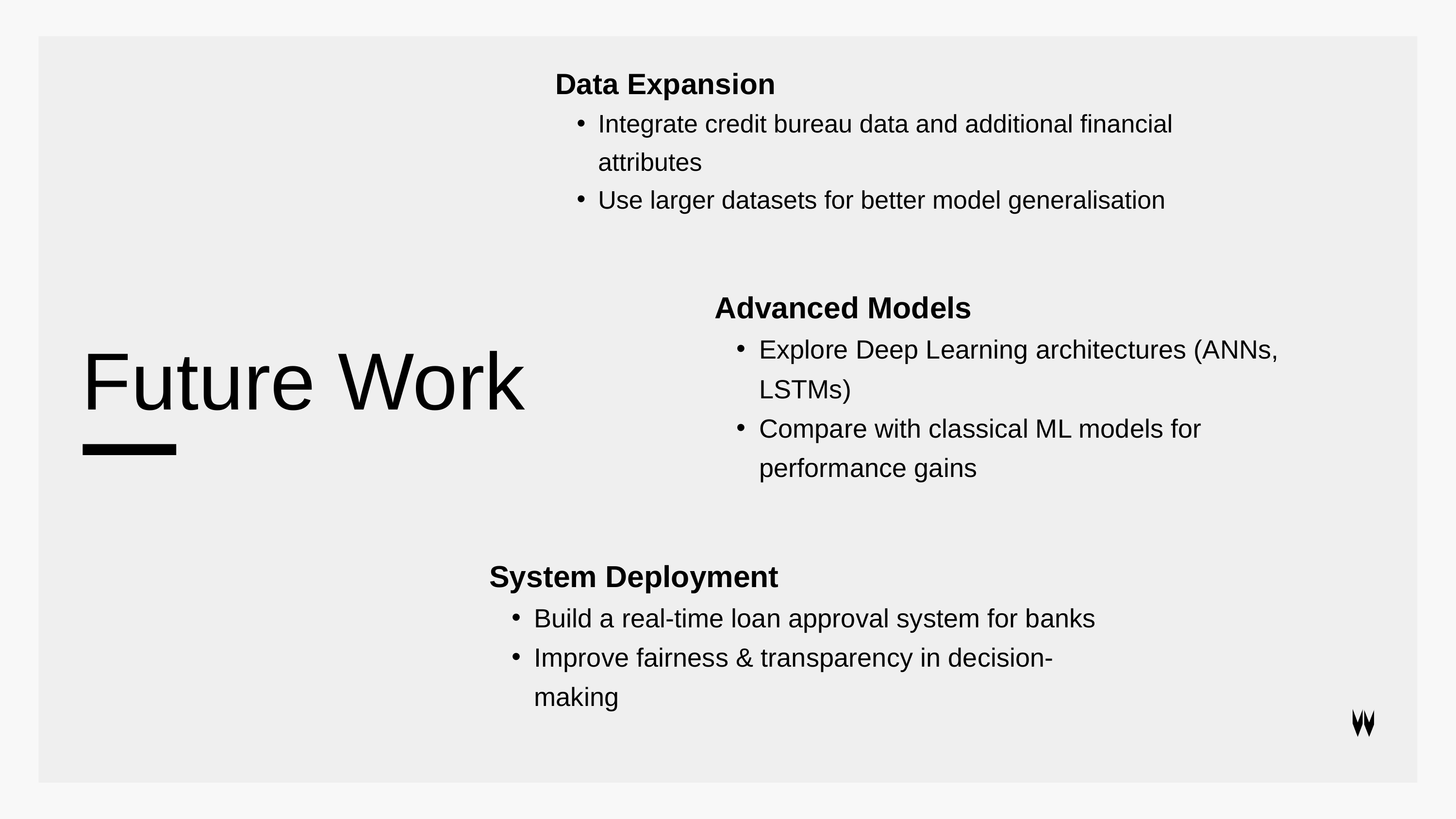

Data Expansion
Integrate credit bureau data and additional financial attributes
Use larger datasets for better model generalisation

Advanced Models
Explore Deep Learning architectures (ANNs, LSTMs)
Compare with classical ML models for performance gains

Future Work

System Deployment
Build a real-time loan approval system for banks
Improve fairness & transparency in decision-making